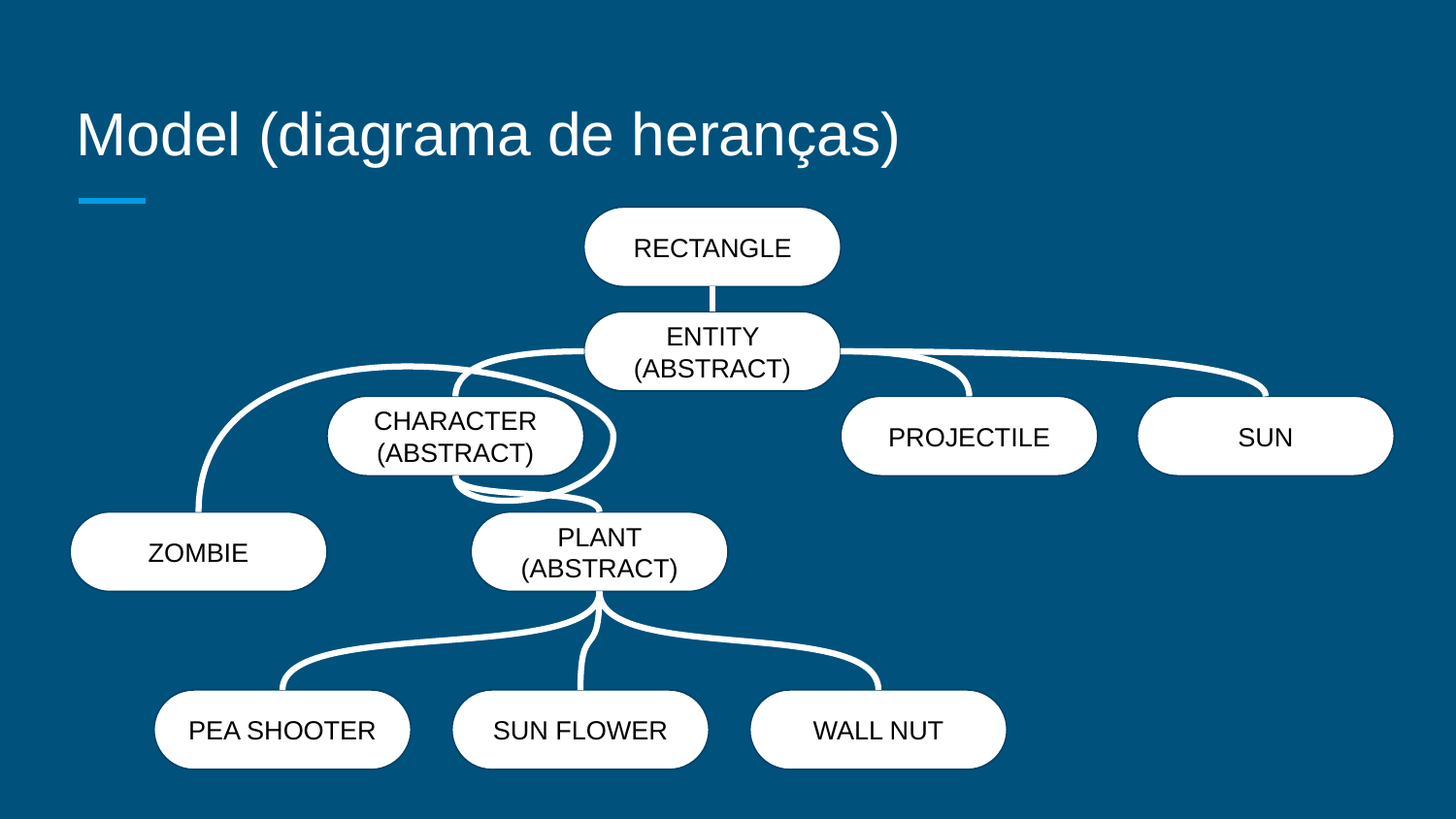

# Model (diagrama de heranças)
RECTANGLE
ENTITY (ABSTRACT)
CHARACTER (ABSTRACT)
PROJECTILE
SUN
ZOMBIE
PLANT (ABSTRACT)
SUN FLOWER
PEA SHOOTER
WALL NUT